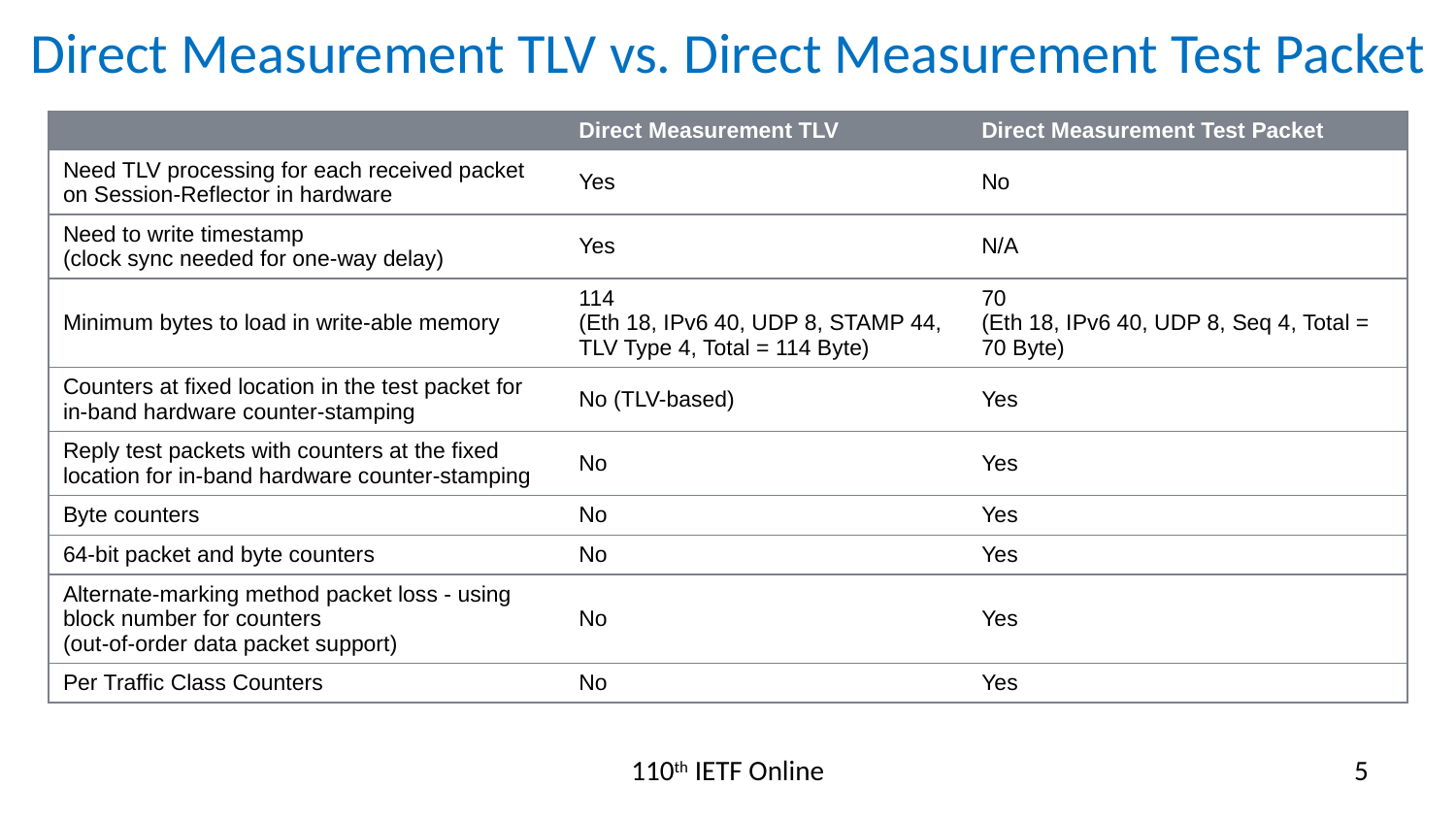

# Direct Measurement TLV vs. Direct Measurement Test Packet
|  | Direct Measurement TLV | Direct Measurement Test Packet |
| --- | --- | --- |
| Need TLV processing for each received packet on Session-Reflector in hardware | Yes | No |
| Need to write timestamp (clock sync needed for one-way delay) | Yes | N/A |
| Minimum bytes to load in write-able memory | 114 (Eth 18, IPv6 40, UDP 8, STAMP 44, TLV Type 4, Total = 114 Byte) | 70 (Eth 18, IPv6 40, UDP 8, Seq 4, Total = 70 Byte) |
| Counters at fixed location in the test packet for in-band hardware counter-stamping | No (TLV-based) | Yes |
| Reply test packets with counters at the fixed location for in-band hardware counter-stamping | No | Yes |
| Byte counters | No | Yes |
| 64-bit packet and byte counters | No | Yes |
| Alternate-marking method packet loss - using block number for counters (out-of-order data packet support) | No | Yes |
| Per Traffic Class Counters | No | Yes |
110th IETF Online
5